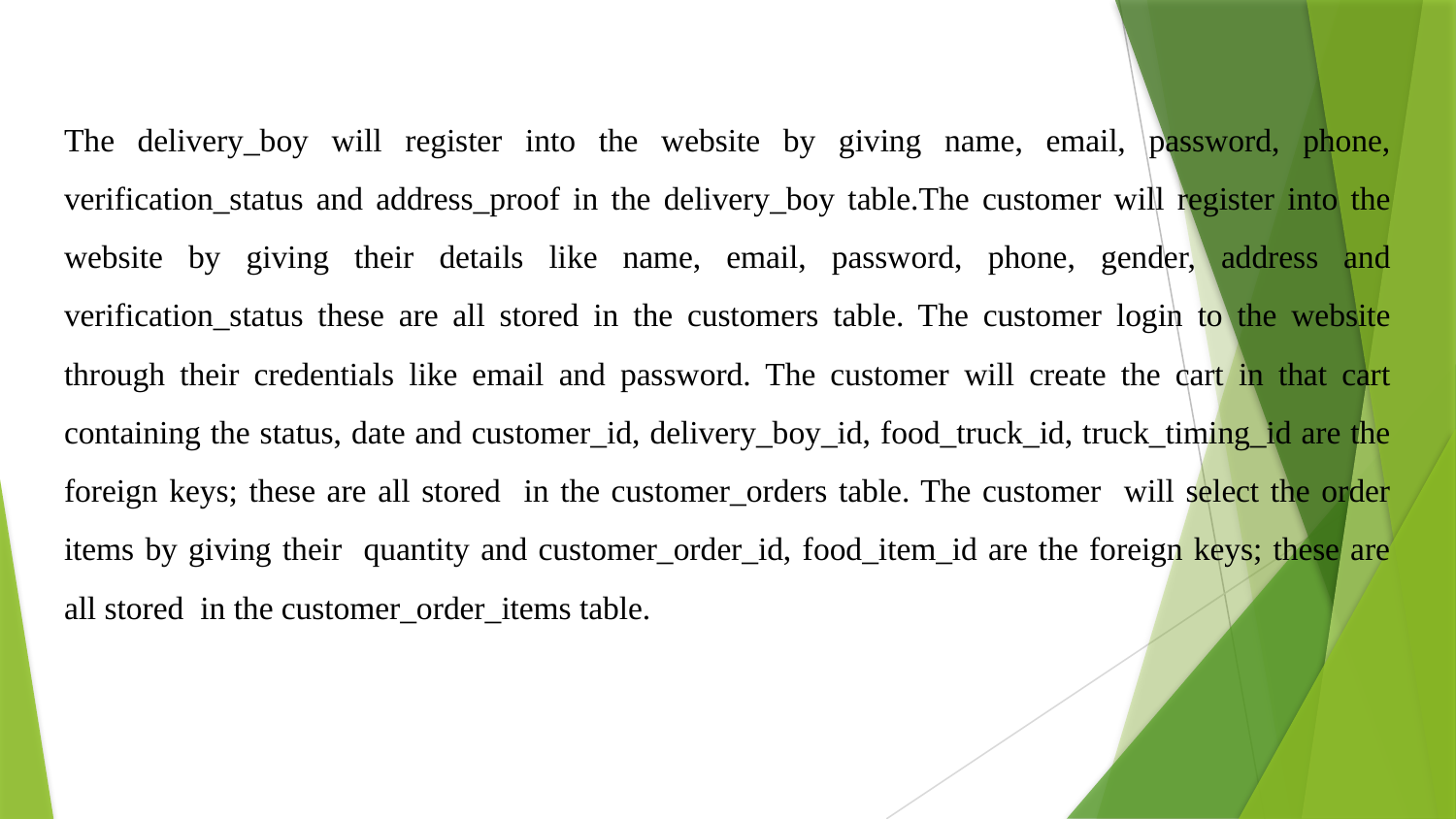

The delivery_boy will register into the website by giving name, email, password, phone, verification_status and address_proof in the delivery_boy table.The customer will register into the website by giving their details like name, email, password, phone, gender, address and verification_status these are all stored in the customers table. The customer login to the website through their credentials like email and password. The customer will create the cart in that cart containing the status, date and customer_id, delivery_boy_id, food_truck_id, truck_timing_id are the foreign keys; these are all stored  in the customer_orders table. The customer  will select the order items by giving their  quantity and customer_order_id, food_item_id are the foreign keys; these are all stored  in the customer_order_items table.